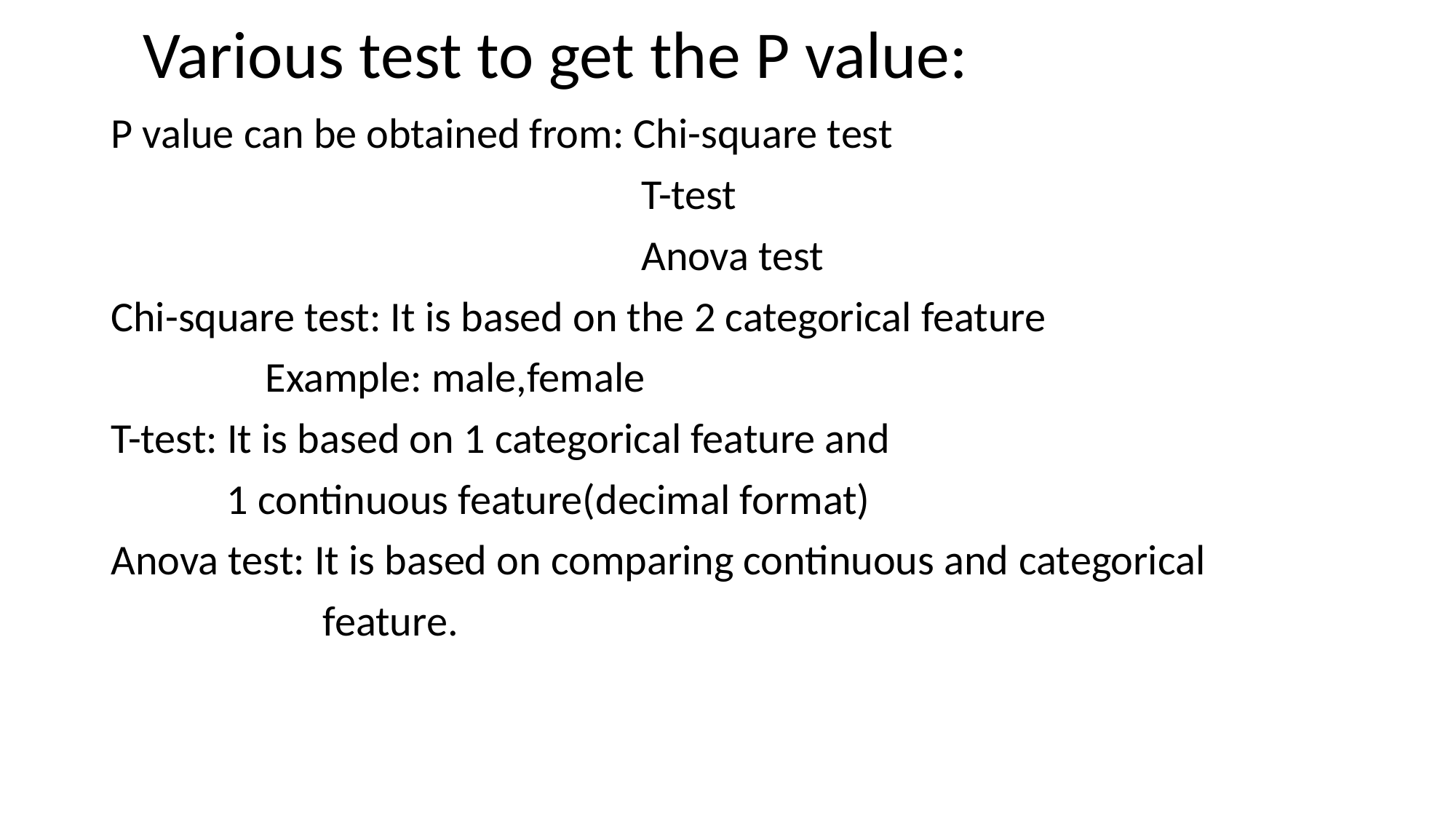

# Various test to get the P value:
P value can be obtained from: Chi-square test
                                                       T-test
                                                       Anova test
Chi-square test: It is based on the 2 categorical feature
                Example: male,female
T-test: It is based on 1 categorical feature and
            1 continuous feature(decimal format)
Anova test: It is based on comparing continuous and categorical
                      feature.